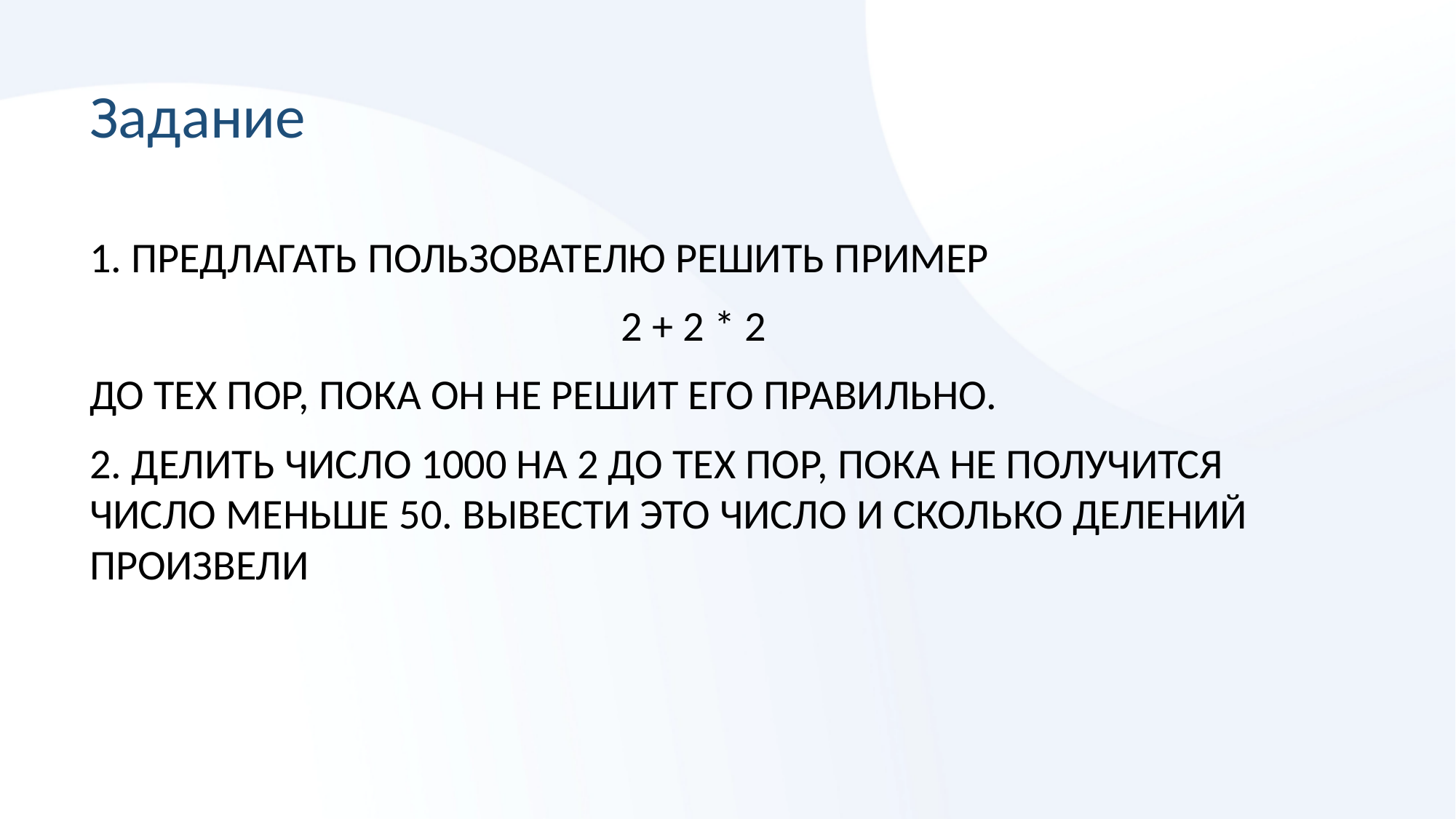

Задание
1. Предлагать пользователю решить пример
2 + 2 * 2
До тех пор, пока он не решит его правильно.
2. Делить число 1000 на 2 до тех пор, пока не получится число меньше 50. Вывести это число и сколько делений произвели